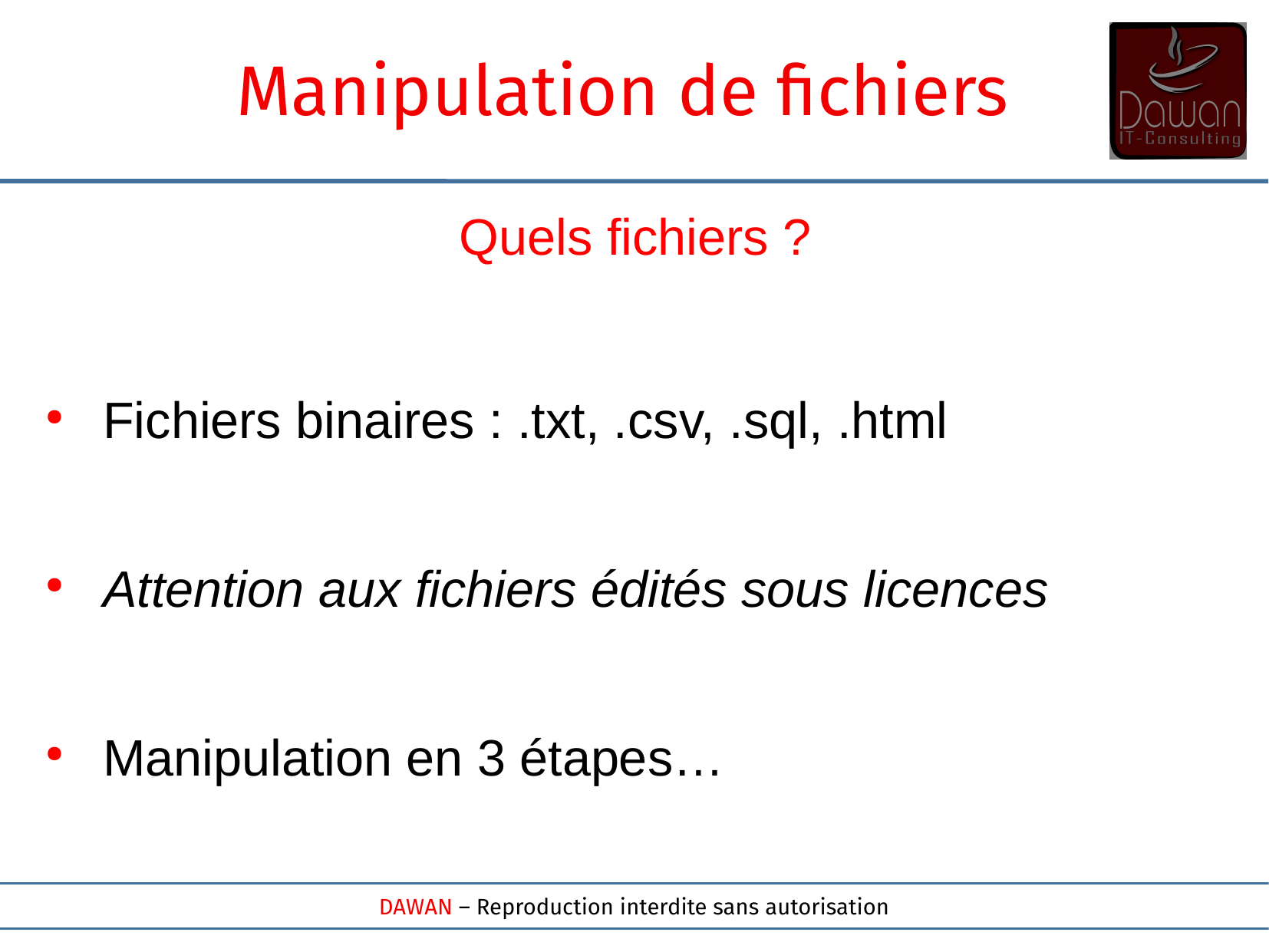

Manipulation de fichiers
Quels fichiers ?

Fichiers binaires : .txt, .csv, .sql, .html

Attention aux fichiers édités sous licences

Manipulation en 3 étapes…